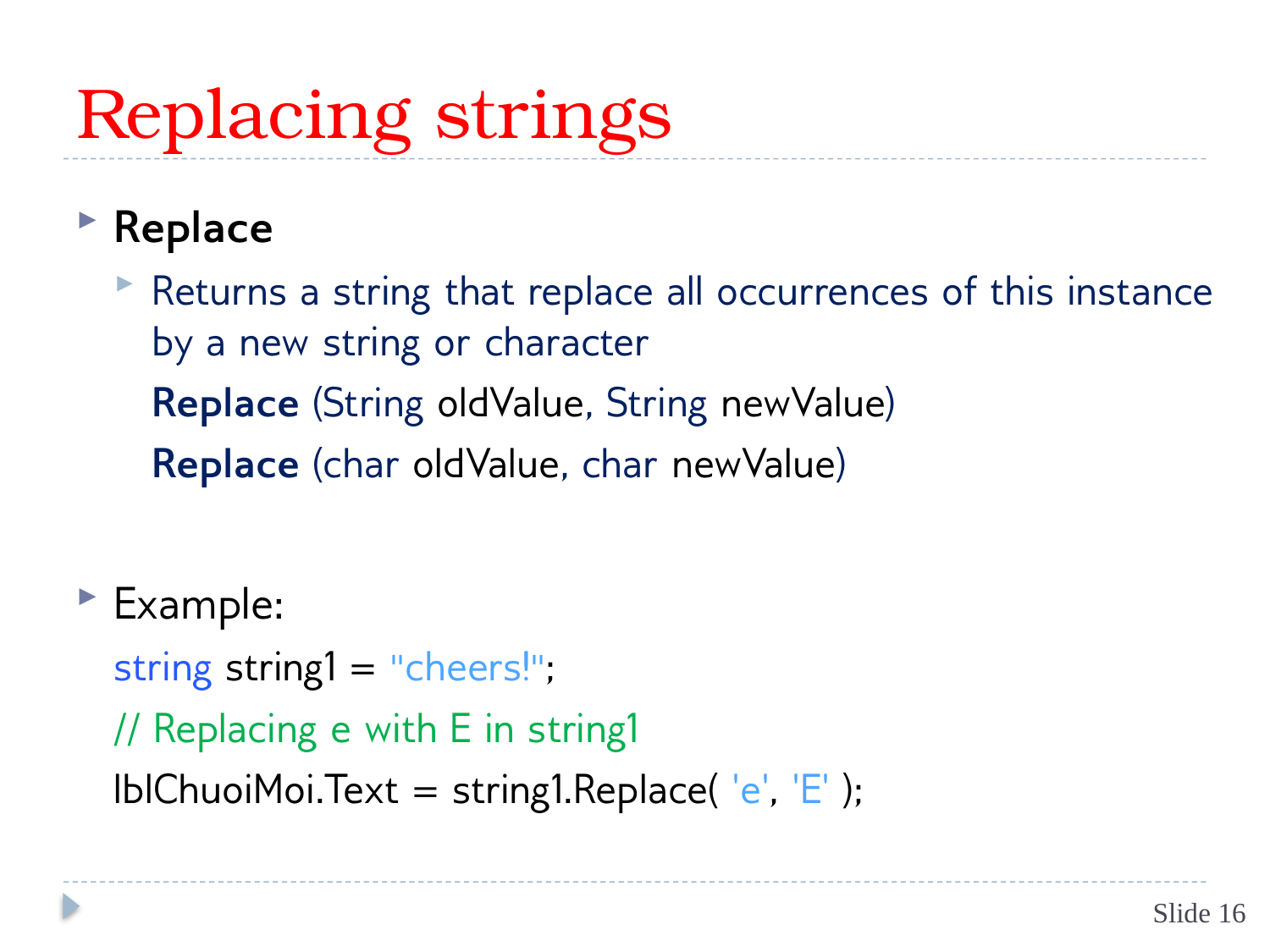

# Replacing strings
Replace
Returns a string that replace all occurrences of this instance by a new string or character
	Replace (String oldValue, String newValue)
	Replace (char oldValue, char newValue)

Example:
	string string1 = "cheers!";
	// Replacing e with E in string1
	lblChuoiMoi.Text = string1.Replace( 'e', 'E' );
Slide 16